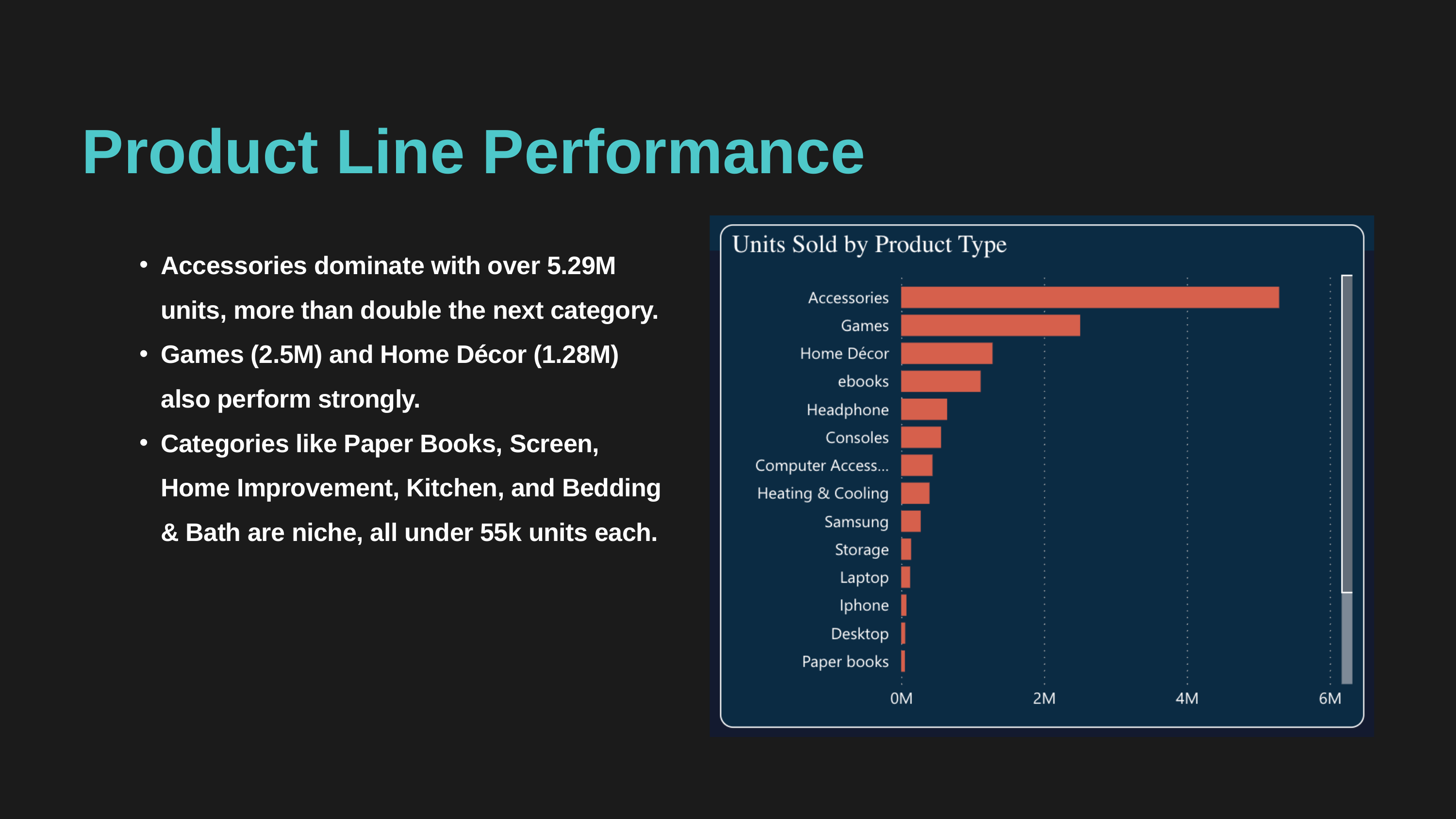

Product Line Performance

Accessories dominate with over 5.29M units, more than double the next category.
Games (2.5M) and Home Décor (1.28M) also perform strongly.
Categories like Paper Books, Screen, Home Improvement, Kitchen, and Bedding & Bath are niche, all under 55k units each.